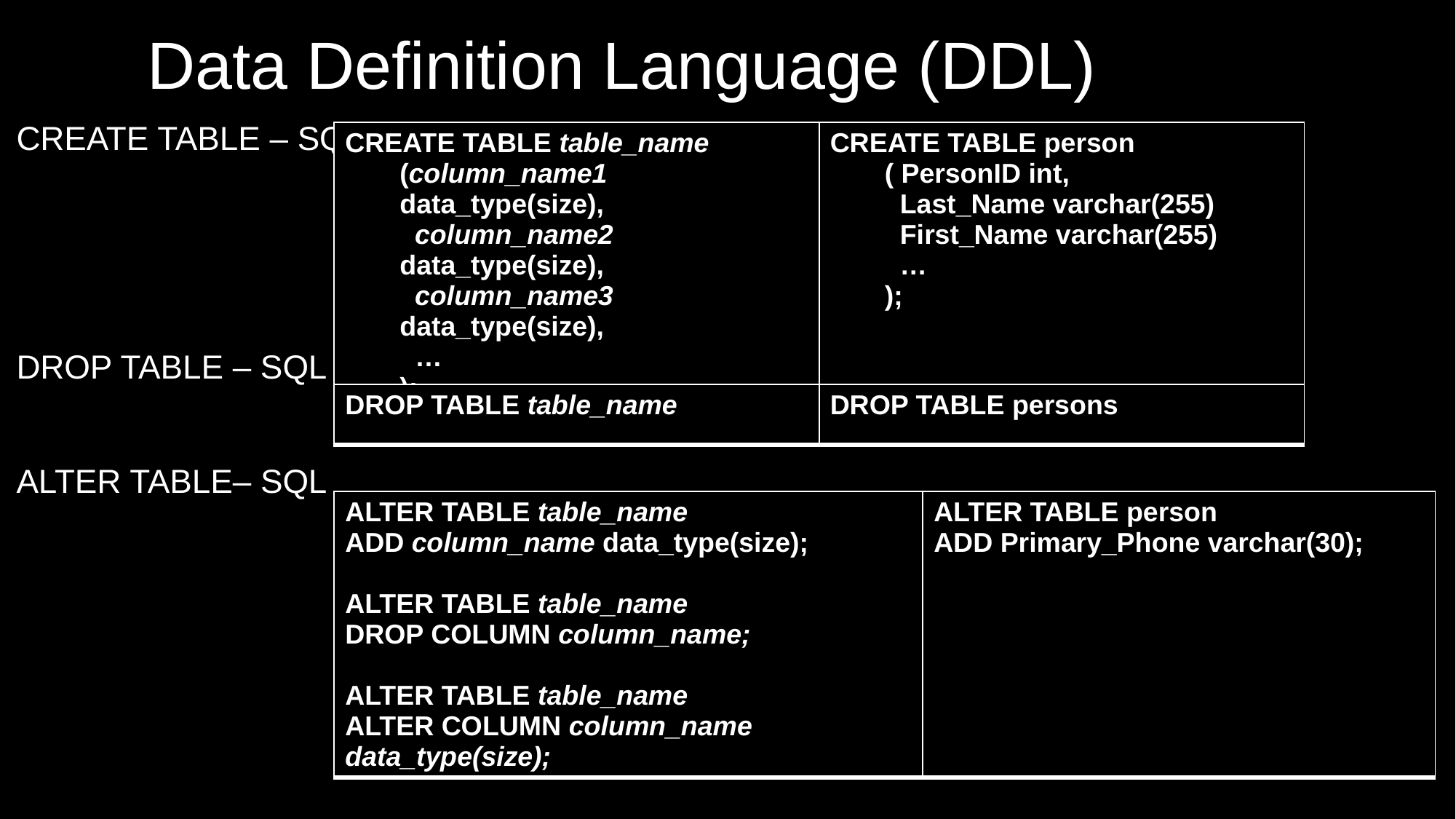

# Data Definition Language (DDL)
CREATE TABLE – SQL

DROP TABLE – SQL

ALTER TABLE– SQL

| CREATE TABLE table\_name (column\_name1 data\_type(size), column\_name2 data\_type(size), column\_name3 data\_type(size), … ); | CREATE TABLE person ( PersonID int, Last\_Name varchar(255) First\_Name varchar(255) … ); |
| --- | --- |
| DROP TABLE table\_name | DROP TABLE persons |
| --- | --- |
| ALTER TABLE table\_name ADD column\_name data\_type(size); ALTER TABLE table\_name DROP COLUMN column\_name; ALTER TABLE table\_name ALTER COLUMN column\_name data\_type(size); | ALTER TABLE person ADD Primary\_Phone varchar(30); |
| --- | --- |